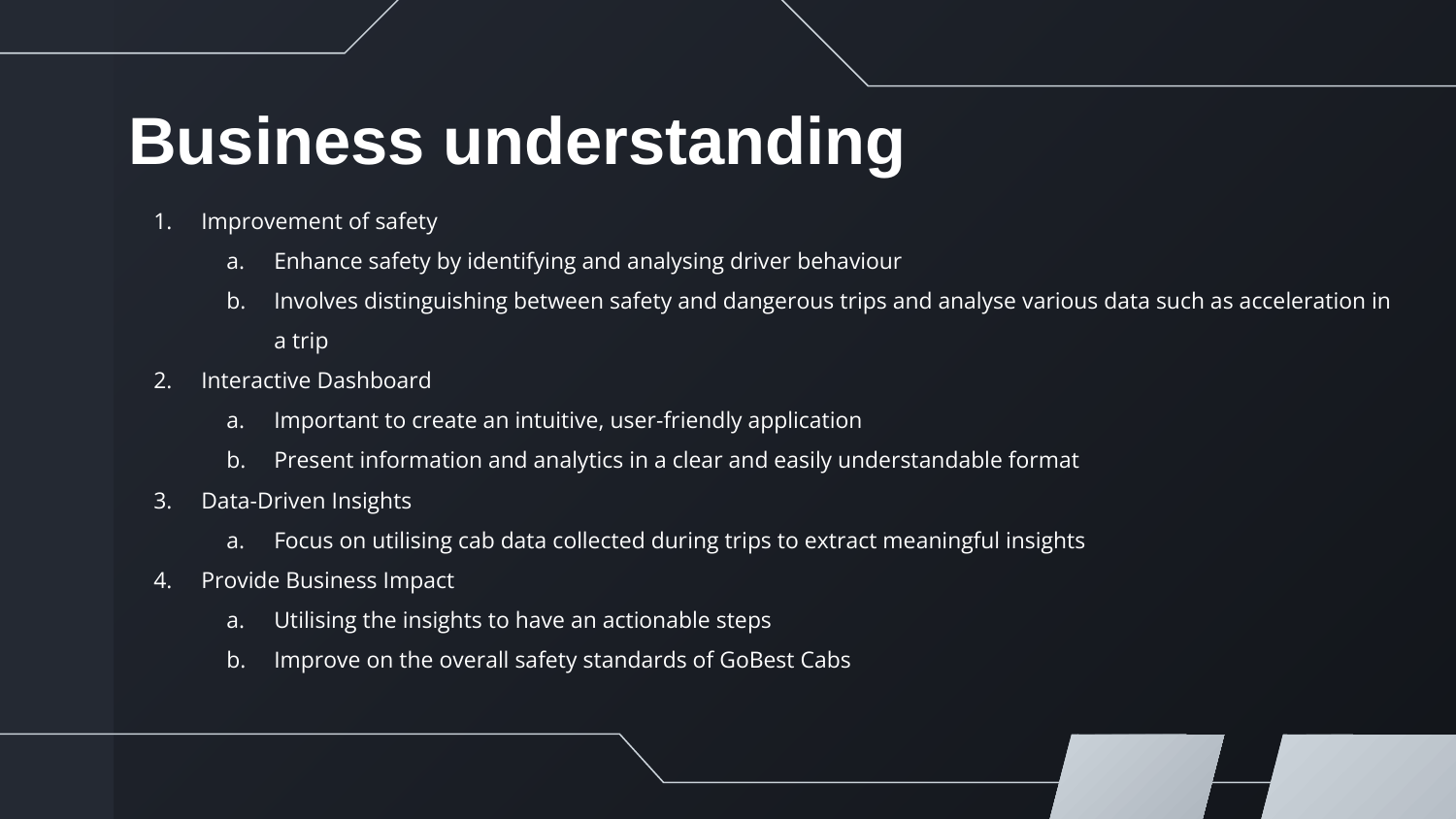

# Business understanding
Improvement of safety
Enhance safety by identifying and analysing driver behaviour
Involves distinguishing between safety and dangerous trips and analyse various data such as acceleration in a trip
Interactive Dashboard
Important to create an intuitive, user-friendly application
Present information and analytics in a clear and easily understandable format
Data-Driven Insights
Focus on utilising cab data collected during trips to extract meaningful insights
Provide Business Impact
Utilising the insights to have an actionable steps
Improve on the overall safety standards of GoBest Cabs